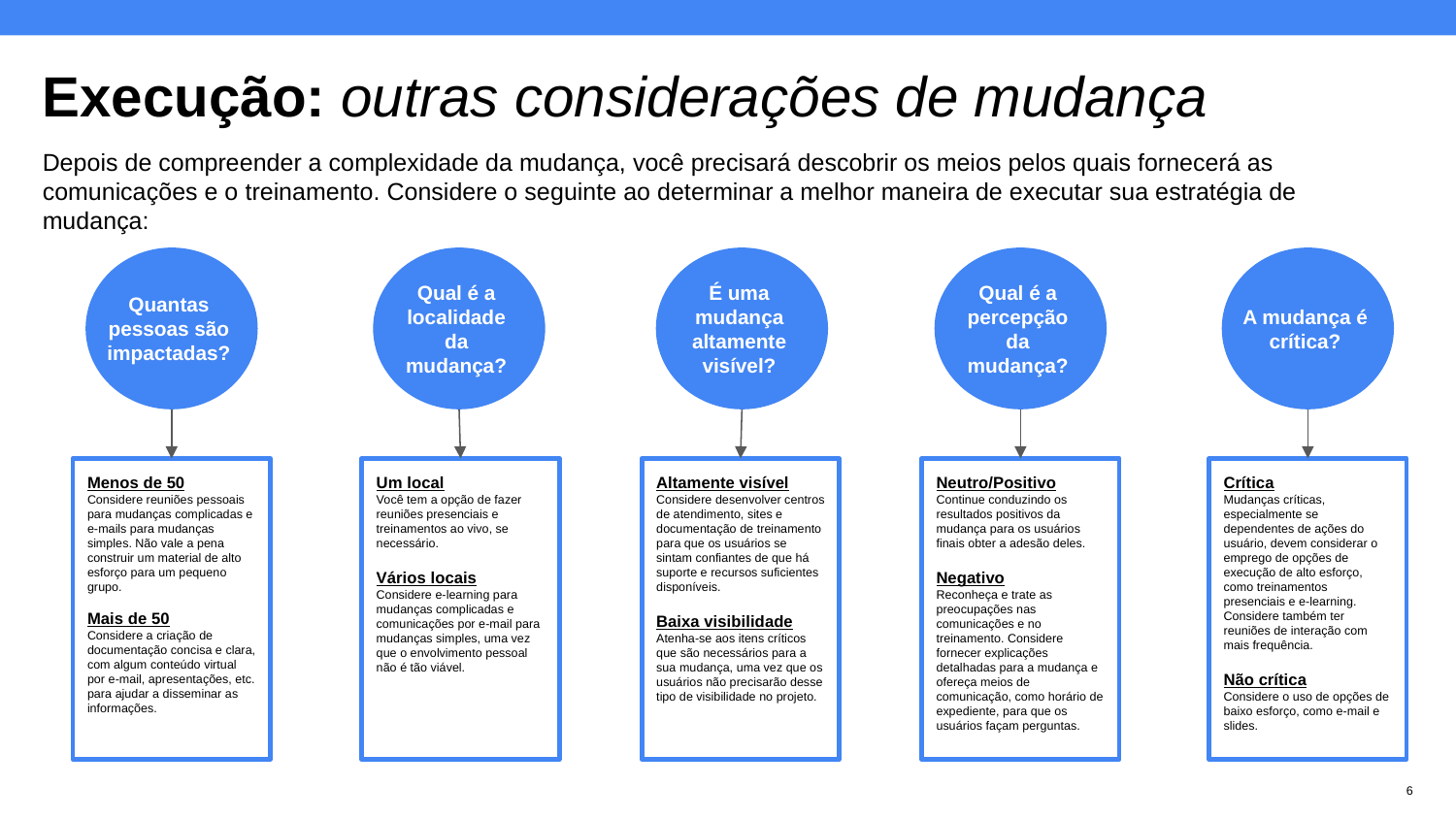

# Execução: outras considerações de mudança
Depois de compreender a complexidade da mudança, você precisará descobrir os meios pelos quais fornecerá as comunicações e o treinamento. Considere o seguinte ao determinar a melhor maneira de executar sua estratégia de mudança:

Quantas pessoas são impactadas?

Qual é a localidade da mudança?

É uma mudança altamente visível?

Qual é a percepção da mudança?

A mudança é crítica?
Menos de 50
Considere reuniões pessoais para mudanças complicadas e e-mails para mudanças simples. Não vale a pena construir um material de alto esforço para um pequeno grupo.

Mais de 50
Considere a criação de documentação concisa e clara, com algum conteúdo virtual por e-mail, apresentações, etc. para ajudar a disseminar as informações.
Um local
Você tem a opção de fazer reuniões presenciais e treinamentos ao vivo, se necessário.

Vários locais
Considere e-learning para mudanças complicadas e comunicações por e-mail para mudanças simples, uma vez que o envolvimento pessoal não é tão viável.
Altamente visível
Considere desenvolver centros de atendimento, sites e documentação de treinamento para que os usuários se sintam confiantes de que há suporte e recursos suficientes disponíveis.

Baixa visibilidade
Atenha-se aos itens críticos que são necessários para a sua mudança, uma vez que os usuários não precisarão desse tipo de visibilidade no projeto.
Neutro/Positivo
Continue conduzindo os resultados positivos da mudança para os usuários finais obter a adesão deles.

Negativo
Reconheça e trate as preocupações nas comunicações e no treinamento. Considere fornecer explicações detalhadas para a mudança e ofereça meios de comunicação, como horário de expediente, para que os usuários façam perguntas.
Crítica
Mudanças críticas, especialmente se dependentes de ações do usuário, devem considerar o emprego de opções de execução de alto esforço, como treinamentos presenciais e e-learning.  Considere também ter reuniões de interação com mais frequência.

Não crítica
Considere o uso de opções de baixo esforço, como e-mail e slides.
6